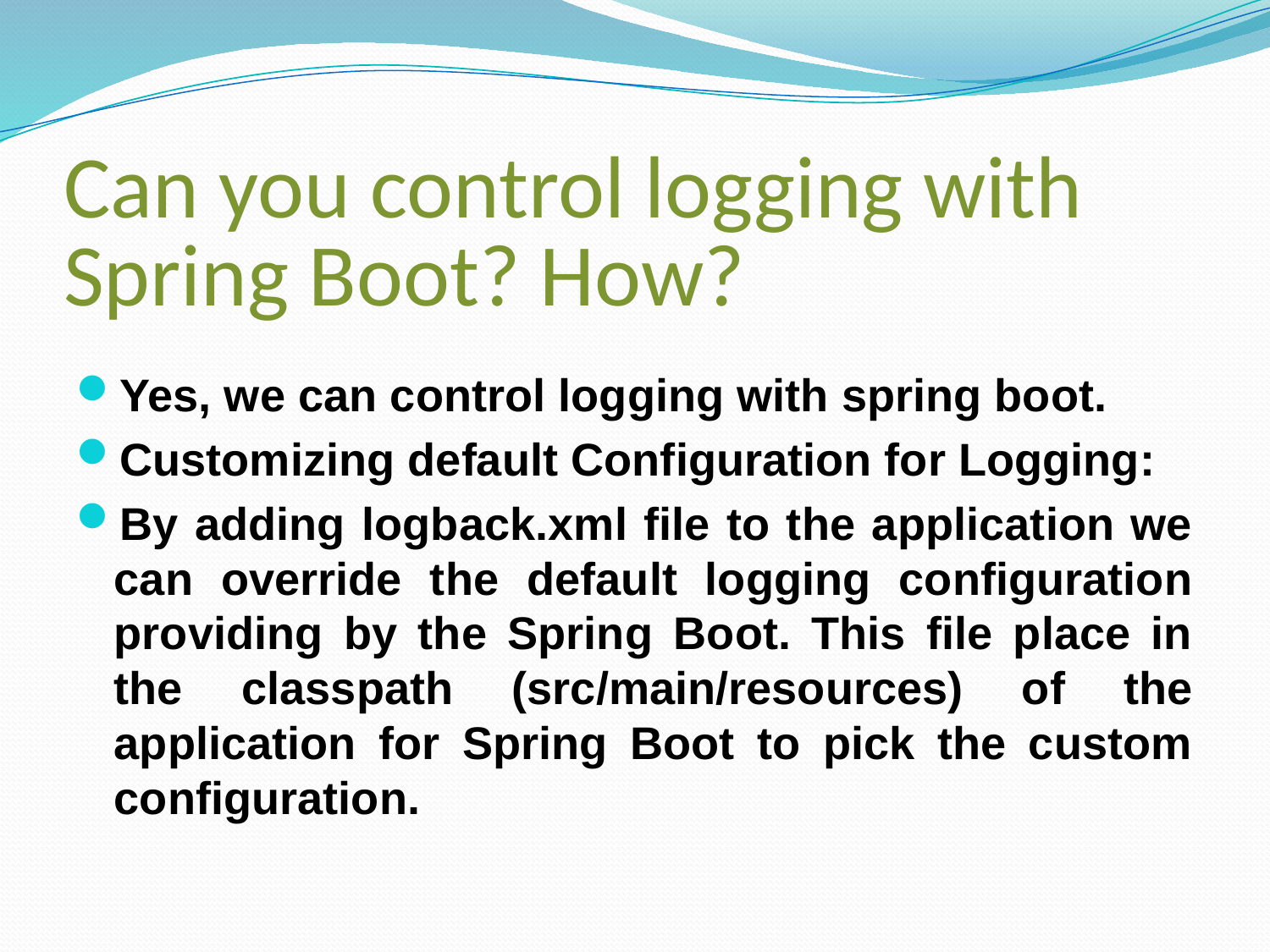

# Can you control logging with Spring Boot? How?
Yes, we can control logging with spring boot.
Customizing default Configuration for Logging:
By adding logback.xml file to the application we can override the default logging configuration providing by the Spring Boot. This file place in the classpath (src/main/resources) of the application for Spring Boot to pick the custom configuration.